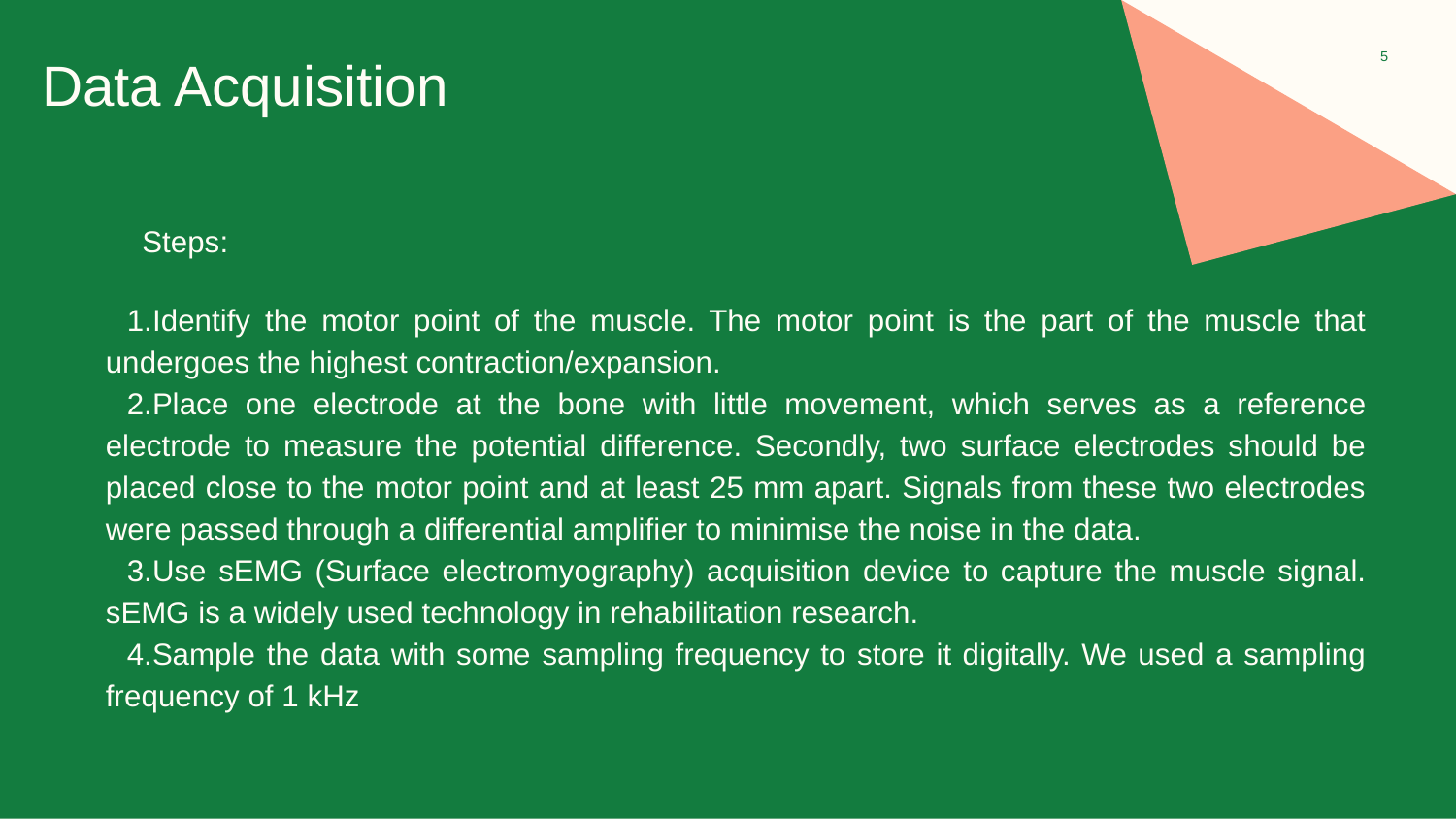

# Data Acquisition
5
Steps:
Identify the motor point of the muscle. The motor point is the part of the muscle that undergoes the highest contraction/expansion.
Place one electrode at the bone with little movement, which serves as a reference electrode to measure the potential difference. Secondly, two surface electrodes should be placed close to the motor point and at least 25 mm apart. Signals from these two electrodes were passed through a differential amplifier to minimise the noise in the data.
Use sEMG (Surface electromyography) acquisition device to capture the muscle signal. sEMG is a widely used technology in rehabilitation research.
Sample the data with some sampling frequency to store it digitally. We used a sampling frequency of 1 kHz